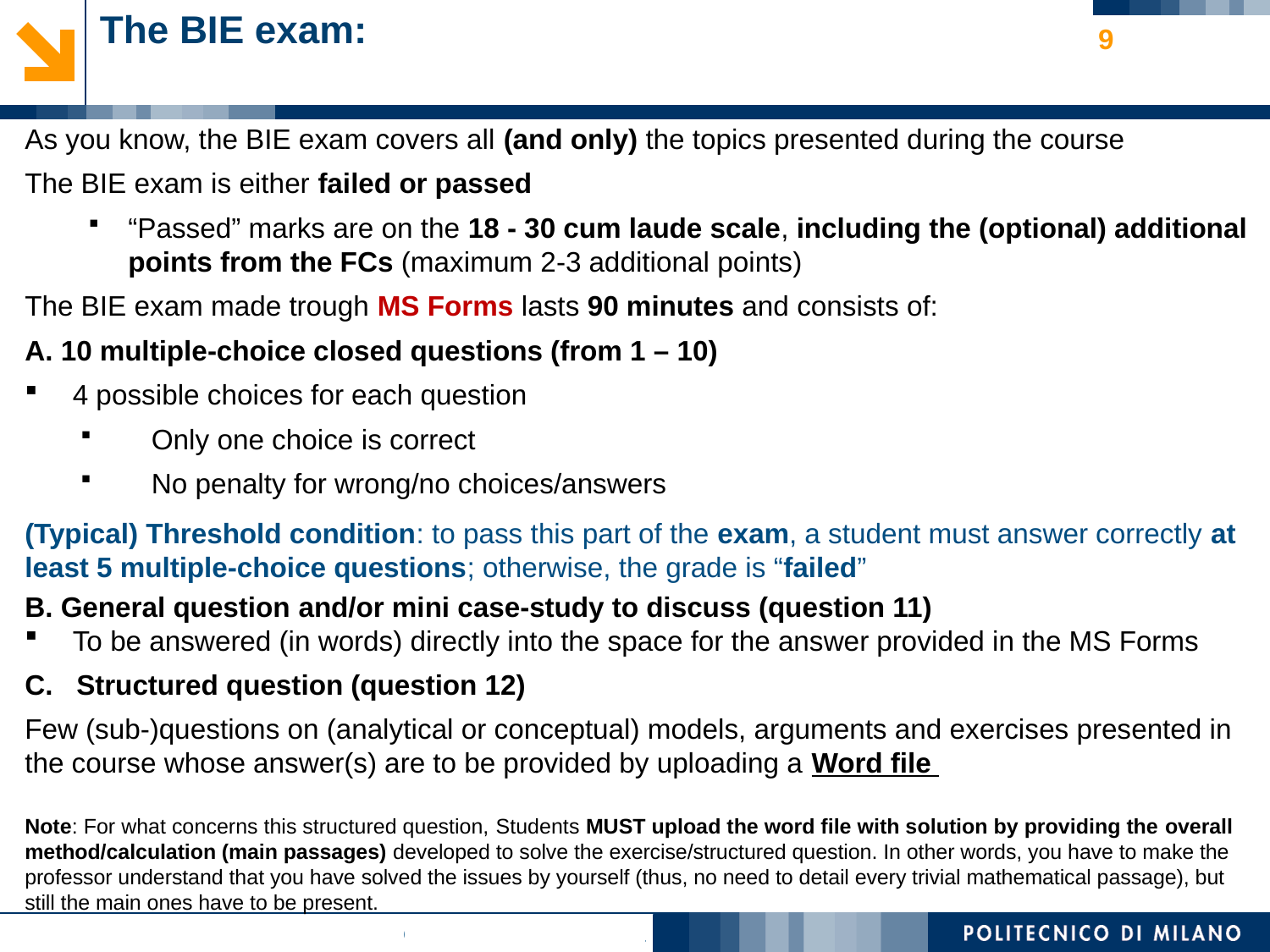

# The BIE exam:
9
As you know, the BIE exam covers all (and only) the topics presented during the course
The BIE exam is either failed or passed
“Passed” marks are on the 18 - 30 cum laude scale, including the (optional) additional points from the FCs (maximum 2-3 additional points)
The BIE exam made trough MS Forms lasts 90 minutes and consists of:
A. 10 multiple-choice closed questions (from 1 – 10)
4 possible choices for each question
    Only one choice is correct
    No penalty for wrong/no choices/answers
(Typical) Threshold condition: to pass this part of the exam, a student must answer correctly at least 5 multiple-choice questions; otherwise, the grade is “failed”
B. General question and/or mini case-study to discuss (question 11)
To be answered (in words) directly into the space for the answer provided in the MS Forms
C.   Structured question (question 12)
Few (sub-)questions on (analytical or conceptual) models, arguments and exercises presented in the course whose answer(s) are to be provided by uploading a Word file

Note: For what concerns this structured question, Students MUST upload the word file with solution by providing the overall method/calculation (main passages) developed to solve the exercise/structured question. In other words, you have to make the professor understand that you have solved the issues by yourself (thus, no need to detail every trivial mathematical passage), but still the main ones have to be present.